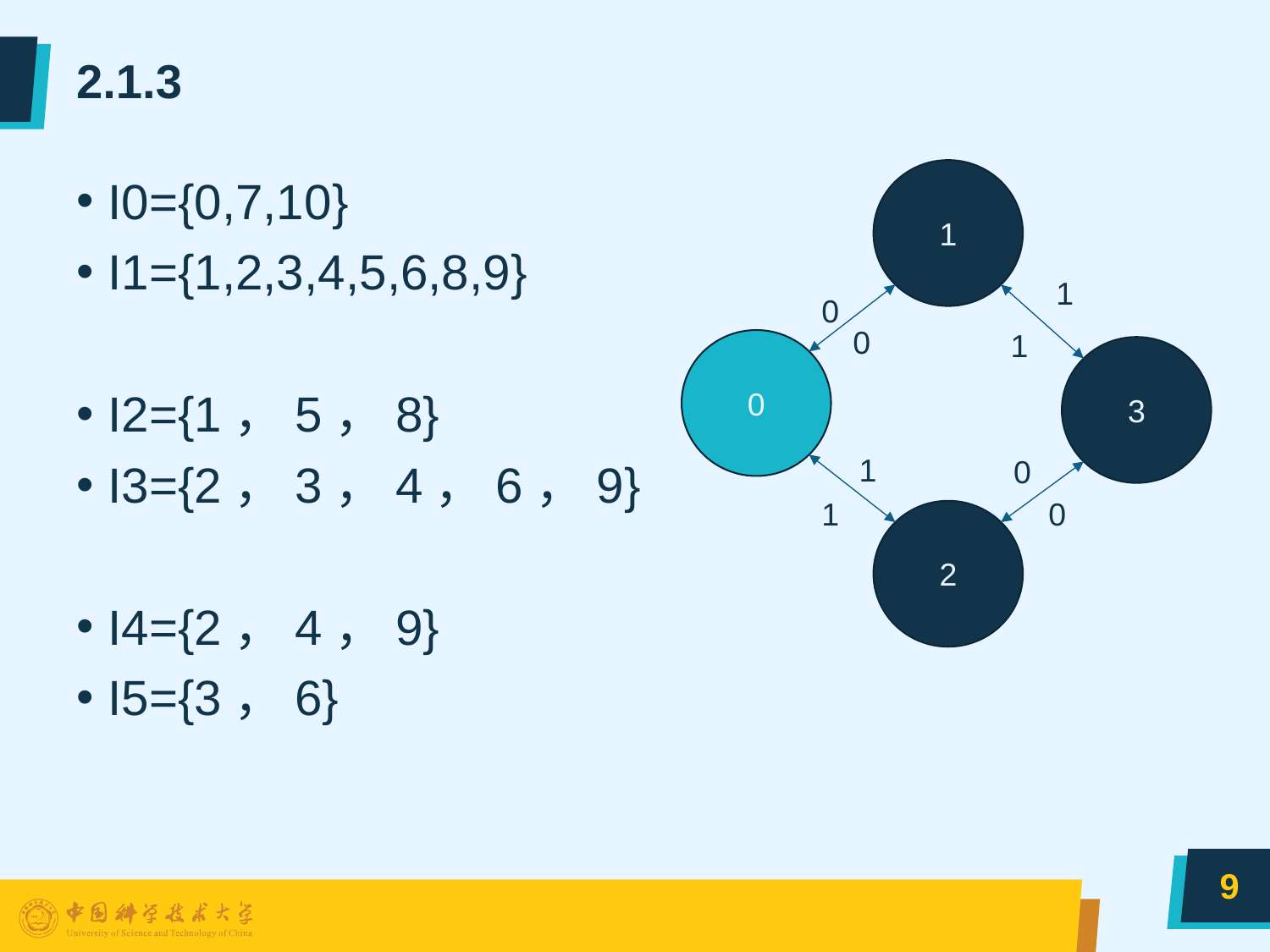

# 2.1.3
1
I0={0,7,10}
I1={1,2,3,4,5,6,8,9}

I2={1，5，8}
I3={2，3，4，6，9}

I4={2，4，9}
I5={3，6}
1
0
0
1
0
3
1
0
1
0
2
9